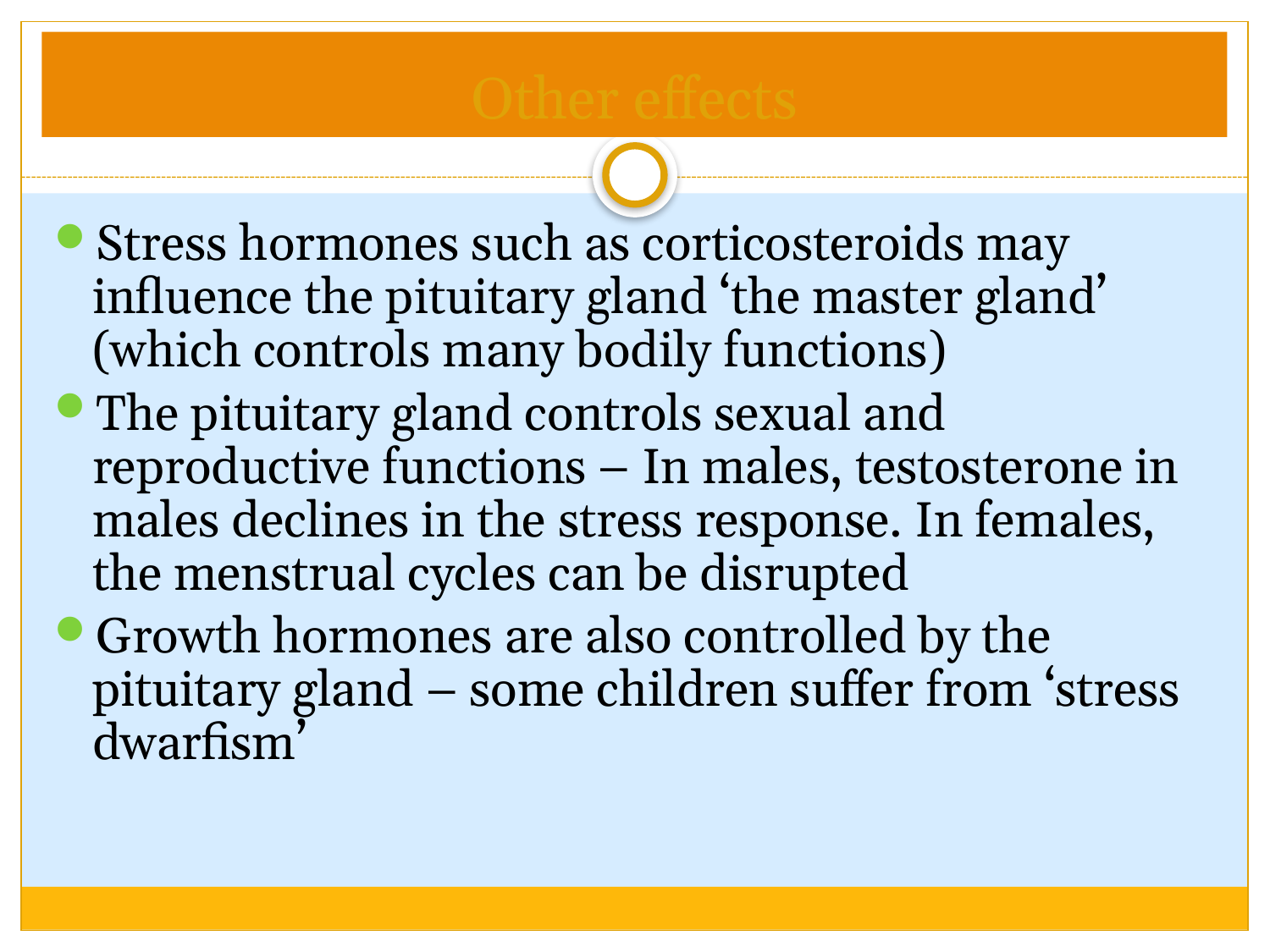

# Other effects
Stress hormones such as corticosteroids may influence the pituitary gland ‘the master gland’ (which controls many bodily functions)
The pituitary gland controls sexual and reproductive functions – In males, testosterone in males declines in the stress response. In females, the menstrual cycles can be disrupted
Growth hormones are also controlled by the pituitary gland – some children suffer from ‘stress dwarfism’